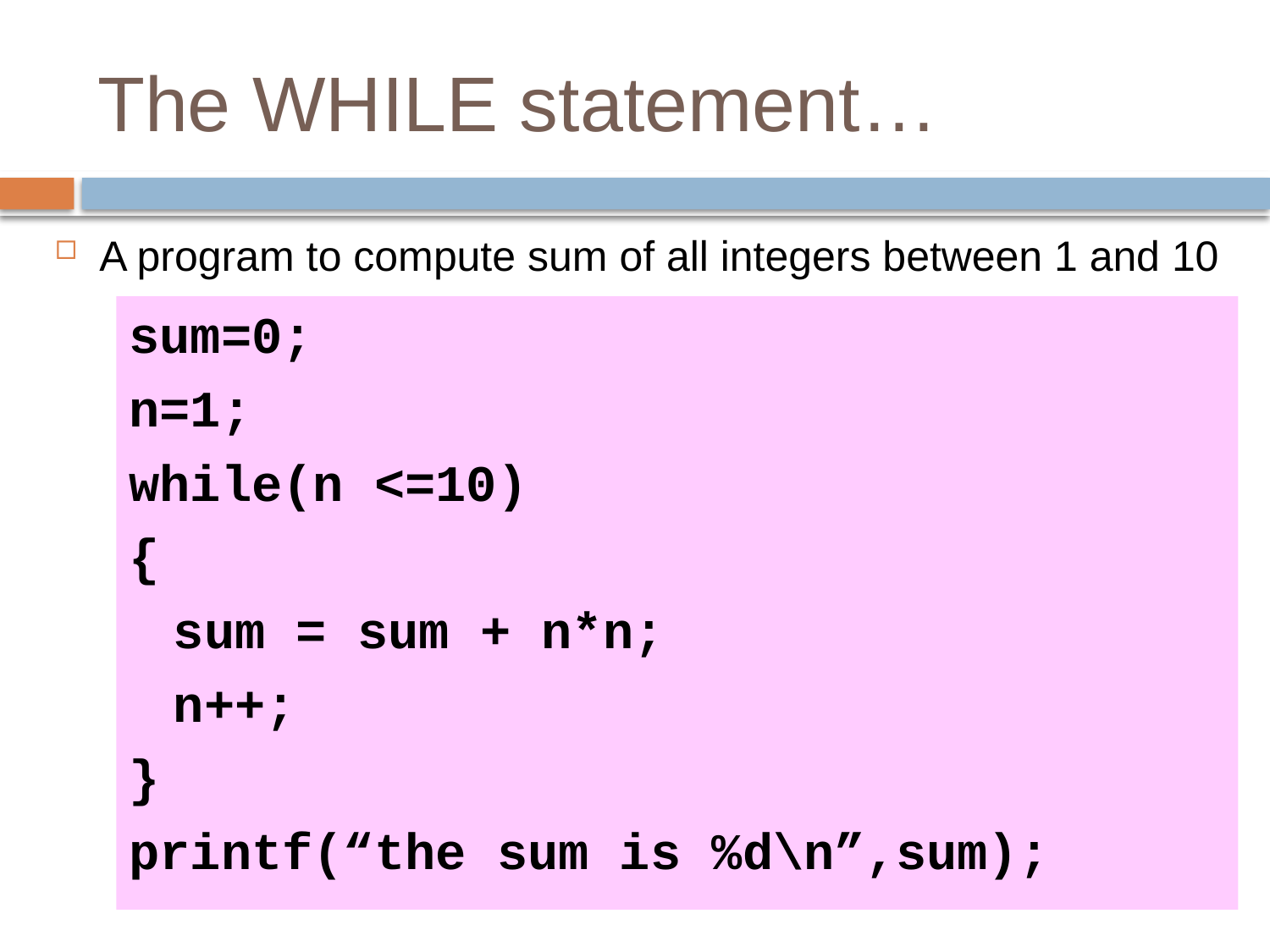

# The WHILE statement…
A program to compute sum of all integers between 1 and 10
sum=0;
n=1;
while(n <=10)
{
	sum = sum + n*n;
	n++;
}
printf(“the sum is %d\n”,sum);